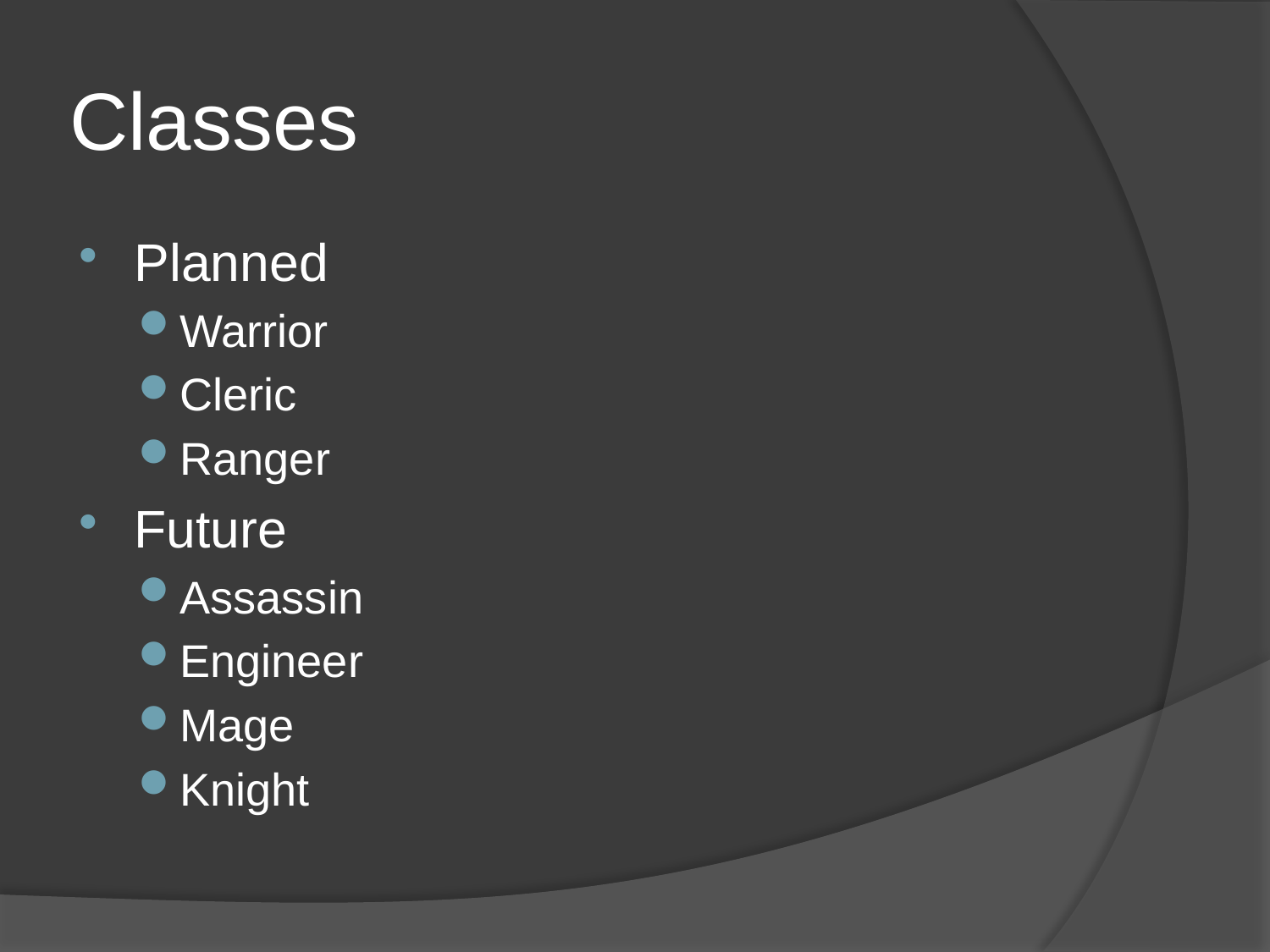

# Classes
Planned
Warrior
Cleric
Ranger
Future
Assassin
Engineer
Mage
Knight